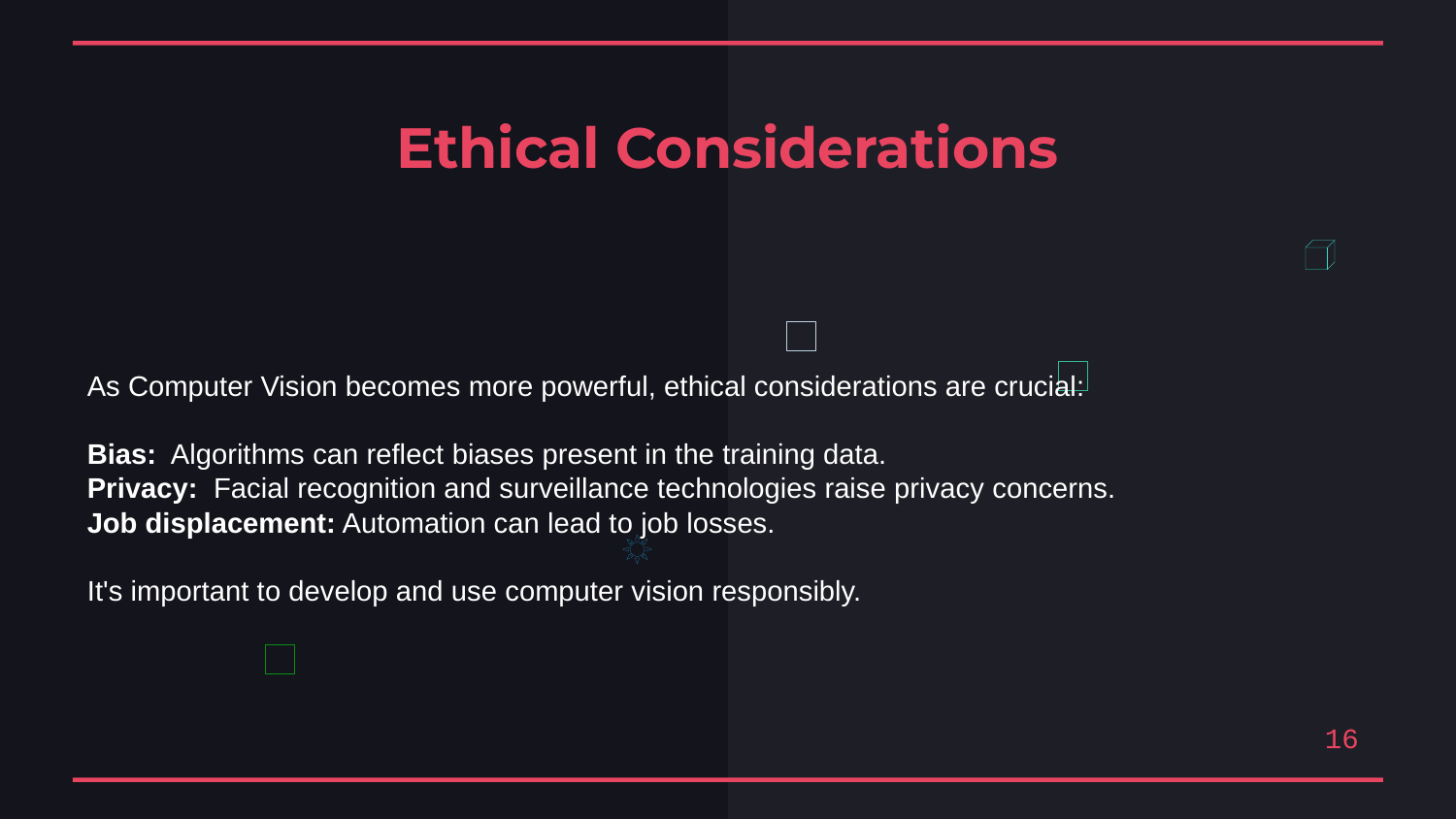

Ethical Considerations

As Computer Vision becomes more powerful, ethical considerations are crucial:

Bias:  Algorithms can reflect biases present in the training data.
Privacy:  Facial recognition and surveillance technologies raise privacy concerns.
Job displacement: Automation can lead to job losses.

It's important to develop and use computer vision responsibly.

16